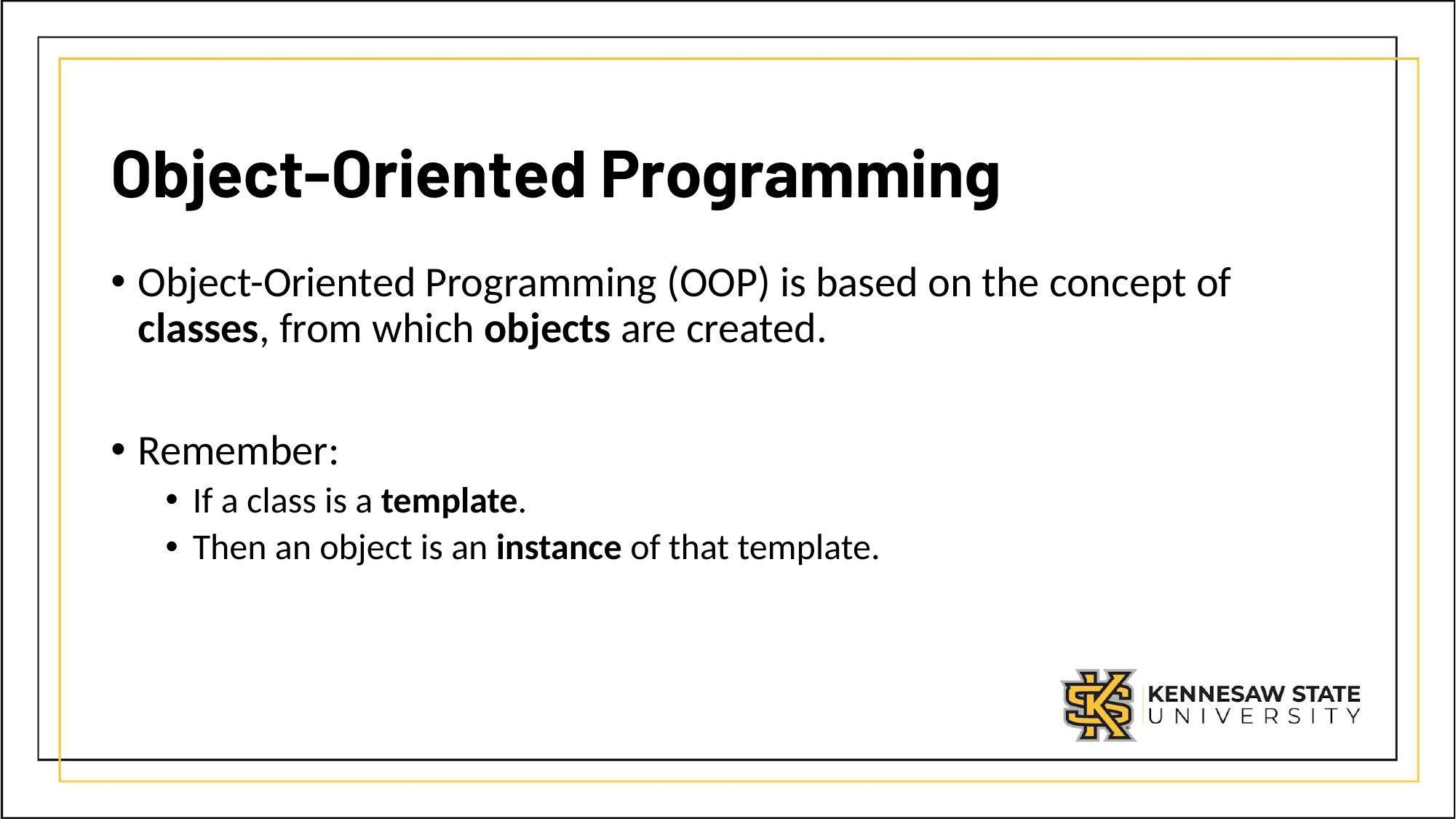

# Object-Oriented Programming
Object-Oriented Programming (OOP) is based on the concept of classes, from which objects are created.

Remember:
If a class is a template.
Then an object is an instance of that template.